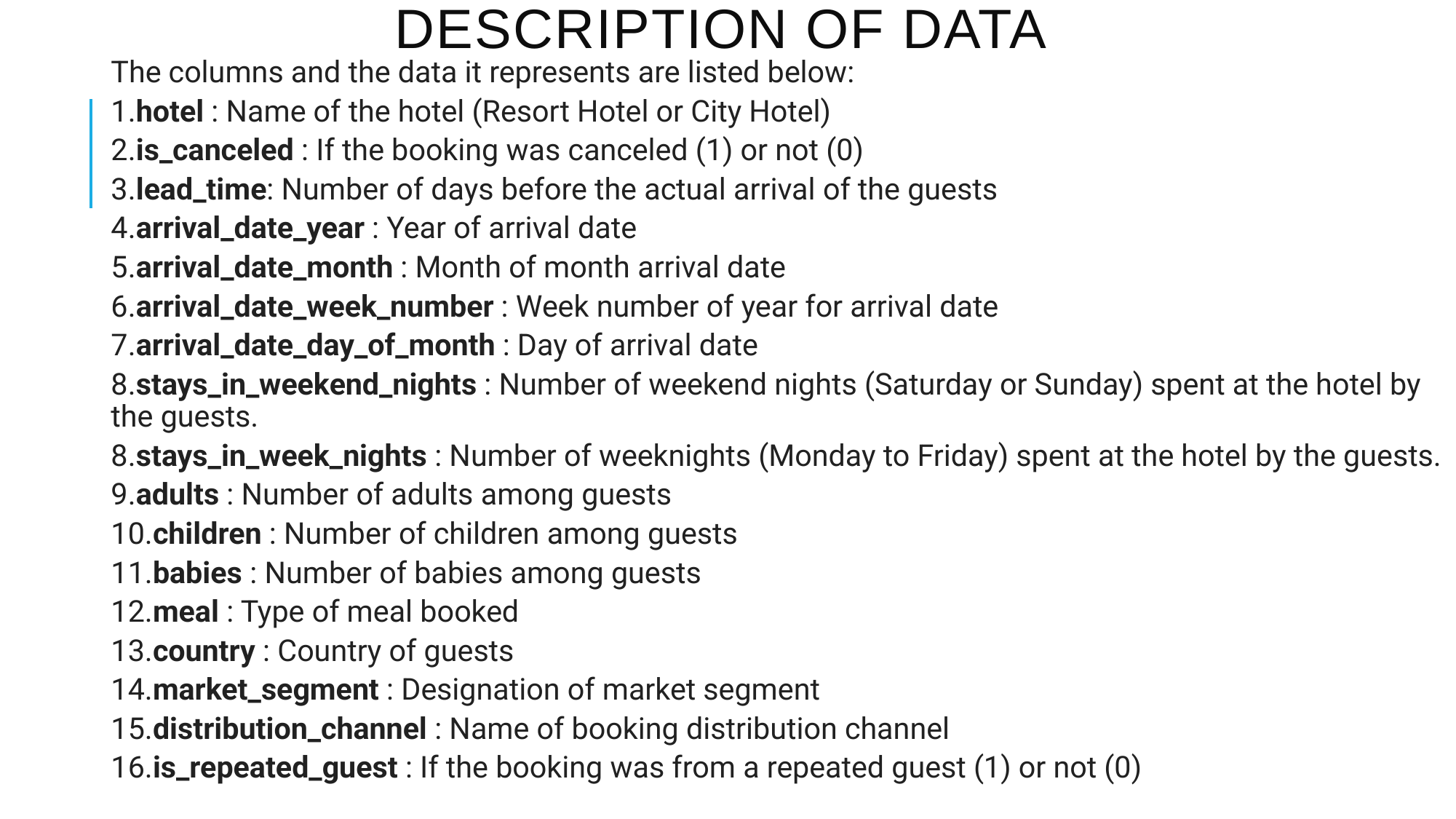

# Description Of Data
The columns and the data it represents are listed below:
1.hotel : Name of the hotel (Resort Hotel or City Hotel)
2.is_canceled : If the booking was canceled (1) or not (0)
3.lead_time: Number of days before the actual arrival of the guests
4.arrival_date_year : Year of arrival date
5.arrival_date_month : Month of month arrival date
6.arrival_date_week_number : Week number of year for arrival date
7.arrival_date_day_of_month : Day of arrival date
8.stays_in_weekend_nights : Number of weekend nights (Saturday or Sunday) spent at the hotel by the guests.
8.stays_in_week_nights : Number of weeknights (Monday to Friday) spent at the hotel by the guests.
9.adults : Number of adults among guests
10.children : Number of children among guests
11.babies : Number of babies among guests
12.meal : Type of meal booked
13.country : Country of guests
14.market_segment : Designation of market segment
15.distribution_channel : Name of booking distribution channel
16.is_repeated_guest : If the booking was from a repeated guest (1) or not (0)